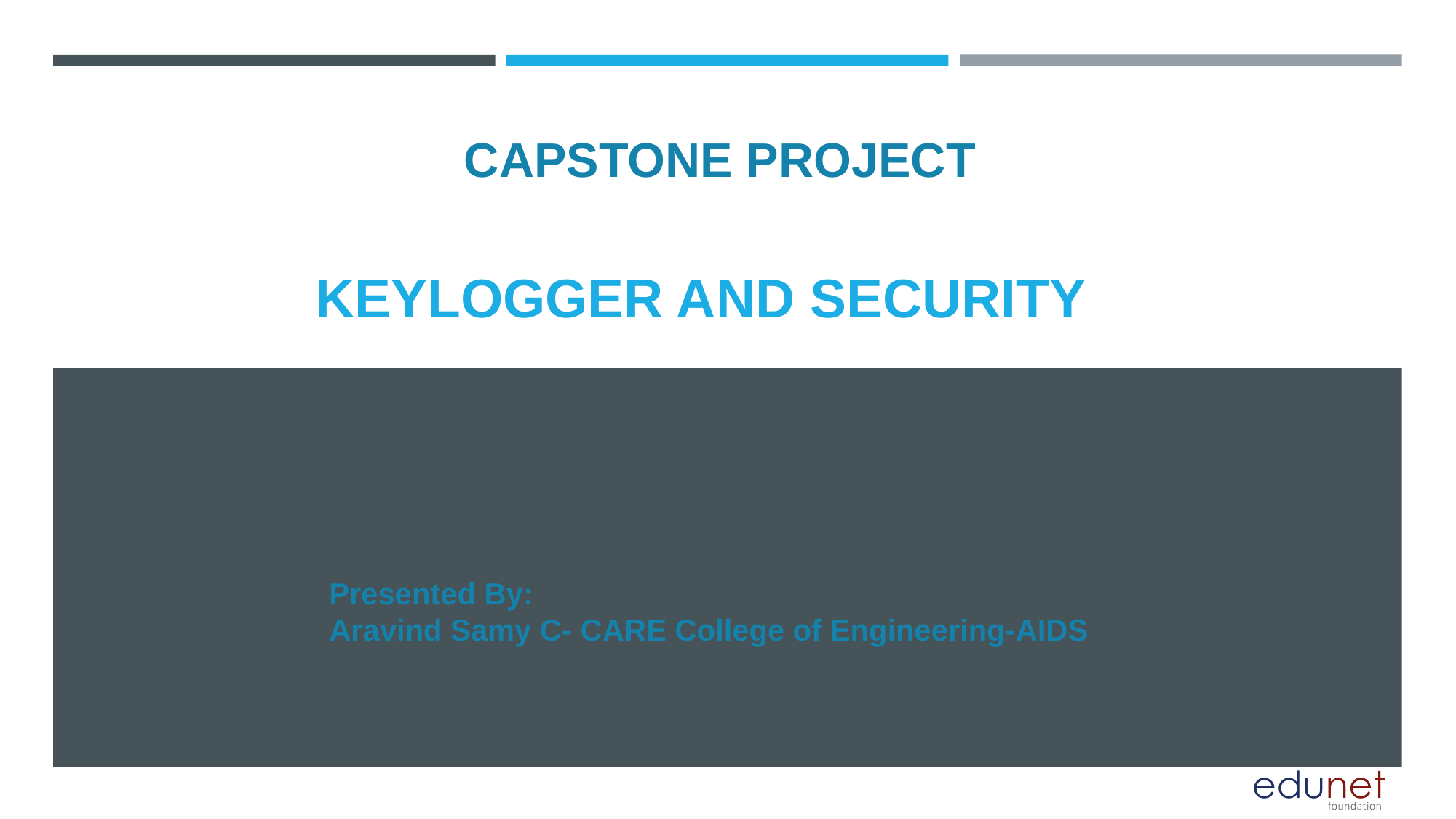

CAPSTONE PROJECT
# KEYLOGGER AND SECURITY
Presented By:
Aravind Samy C- CARE College of Engineering-AIDS